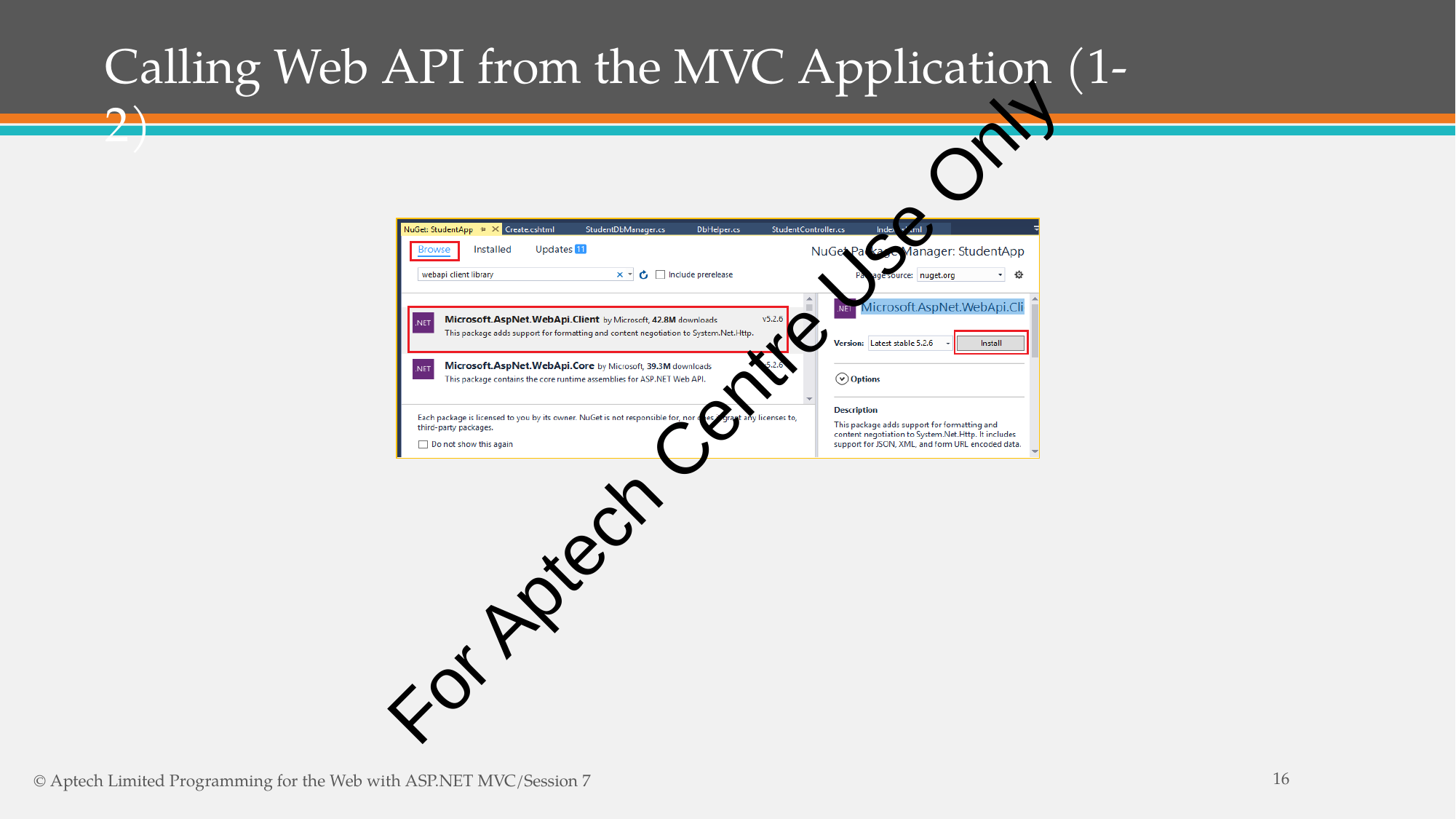

# Calling Web API from the MVC Application (1-2)

For Aptech Centre Use Only
16
© Aptech Limited Programming for the Web with ASP.NET MVC/Session 7